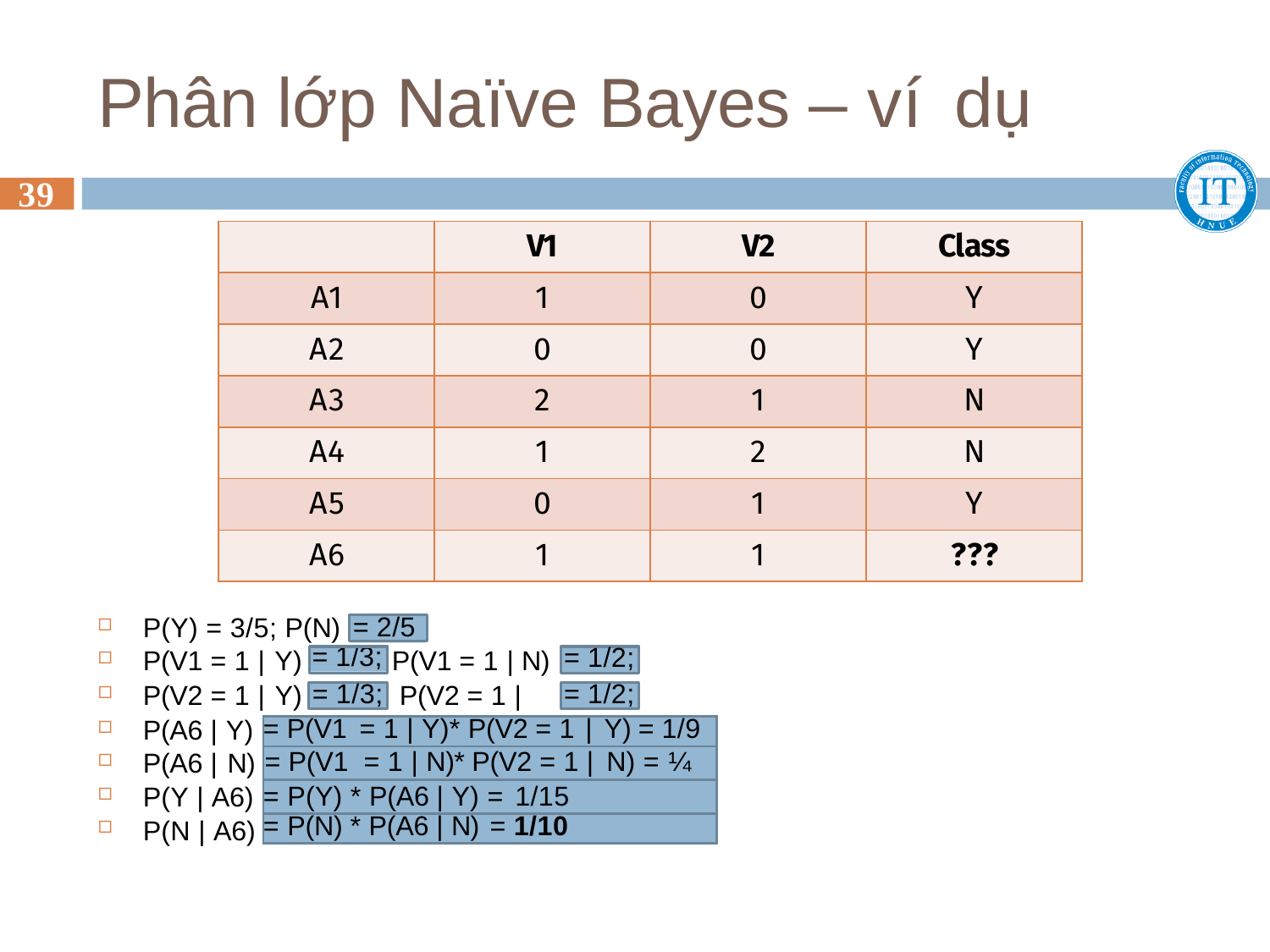

# Phân lớp Naïve Bayes – ví dụ
39
|  | V1 | V2 | Class |
| --- | --- | --- | --- |
| A1 | 1 | 0 | Y |
| A2 | 0 | 0 | Y |
| A3 | 2 | 1 | N |
| A4 | 1 | 2 | N |
| A5 | 0 | 1 | Y |
| A6 | 1 | 1 | ??? |
P(Y) = 3/5; P(N)

= 2/5
P(V1 = 1 | Y)
P(V2 = 1 | Y)
P(V1 = 1 | N)  P(V2 = 1 | N)
= 1/3;
= 1/2;
= 1/3;
= 1/2;
P(A6 | Y)
P(A6 | N)
P(Y | A6)
P(N | A6)
| = P(V1 | = 1 | Y)\* P(V2 = 1 | | Y) | = | 1/9 |
| --- | --- | --- | --- | --- |
| = P(V1 | = 1 | N)\* P(V2 = 1 | | N) | = | ¼ |
| = P(Y) \* P(A6 | Y) = 1/15 |  |  |  |  |
| = P(N) \* P(A6 | N) = 1/10 |  |  |  |  |